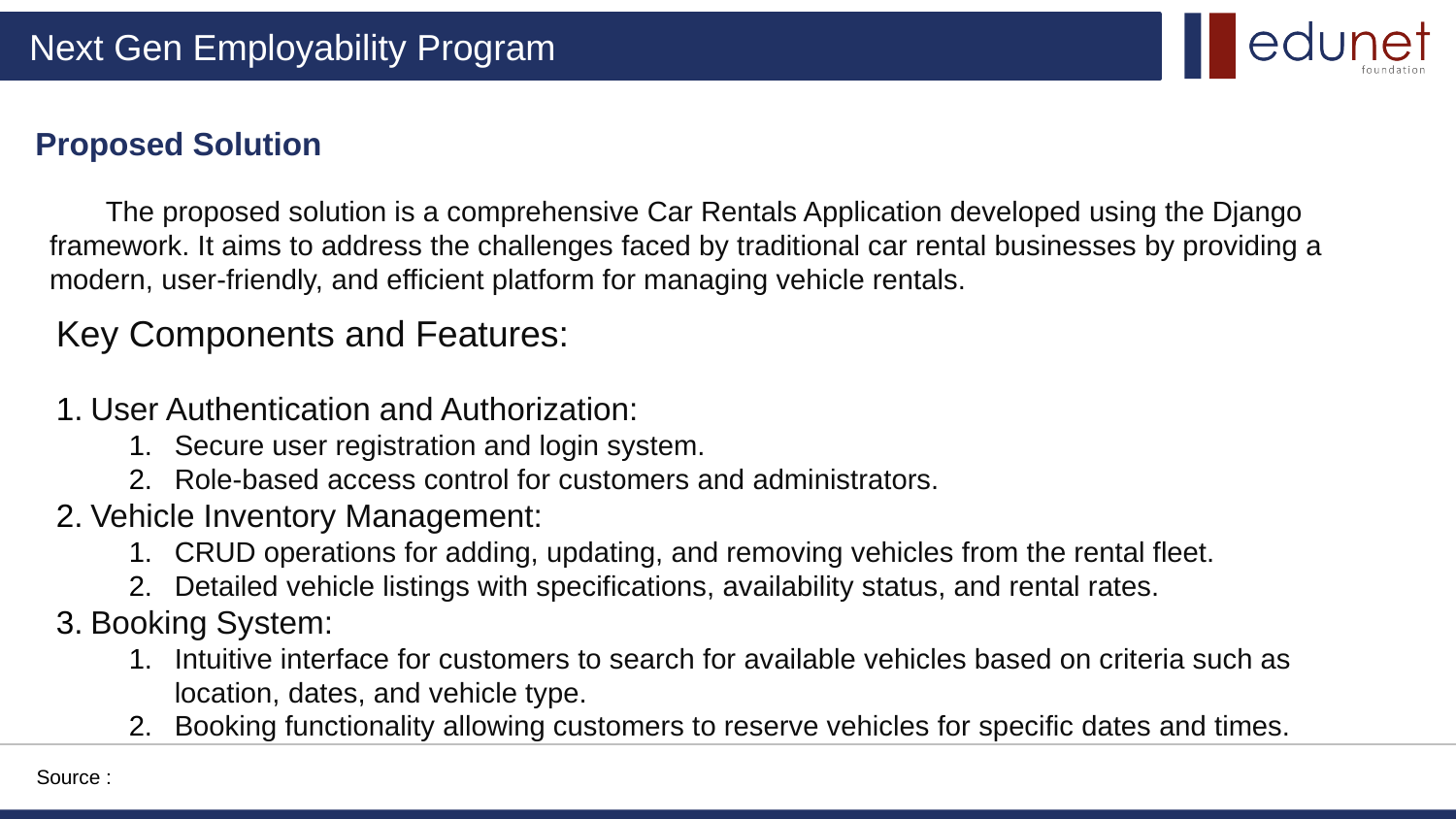

Proposed Solution
.
       The proposed solution is a comprehensive Car Rentals Application developed using the Django framework. It aims to address the challenges faced by traditional car rental businesses by providing a modern, user-friendly, and efficient platform for managing vehicle rentals.

Key Components and Features:

User Authentication and Authorization:
Secure user registration and login system.
Role-based access control for customers and administrators.
Vehicle Inventory Management:
CRUD operations for adding, updating, and removing vehicles from the rental fleet.
Detailed vehicle listings with specifications, availability status, and rental rates.
Booking System:
Intuitive interface for customers to search for available vehicles based on criteria such as location, dates, and vehicle type.
Booking functionality allowing customers to reserve vehicles for specific dates and times.
Source :